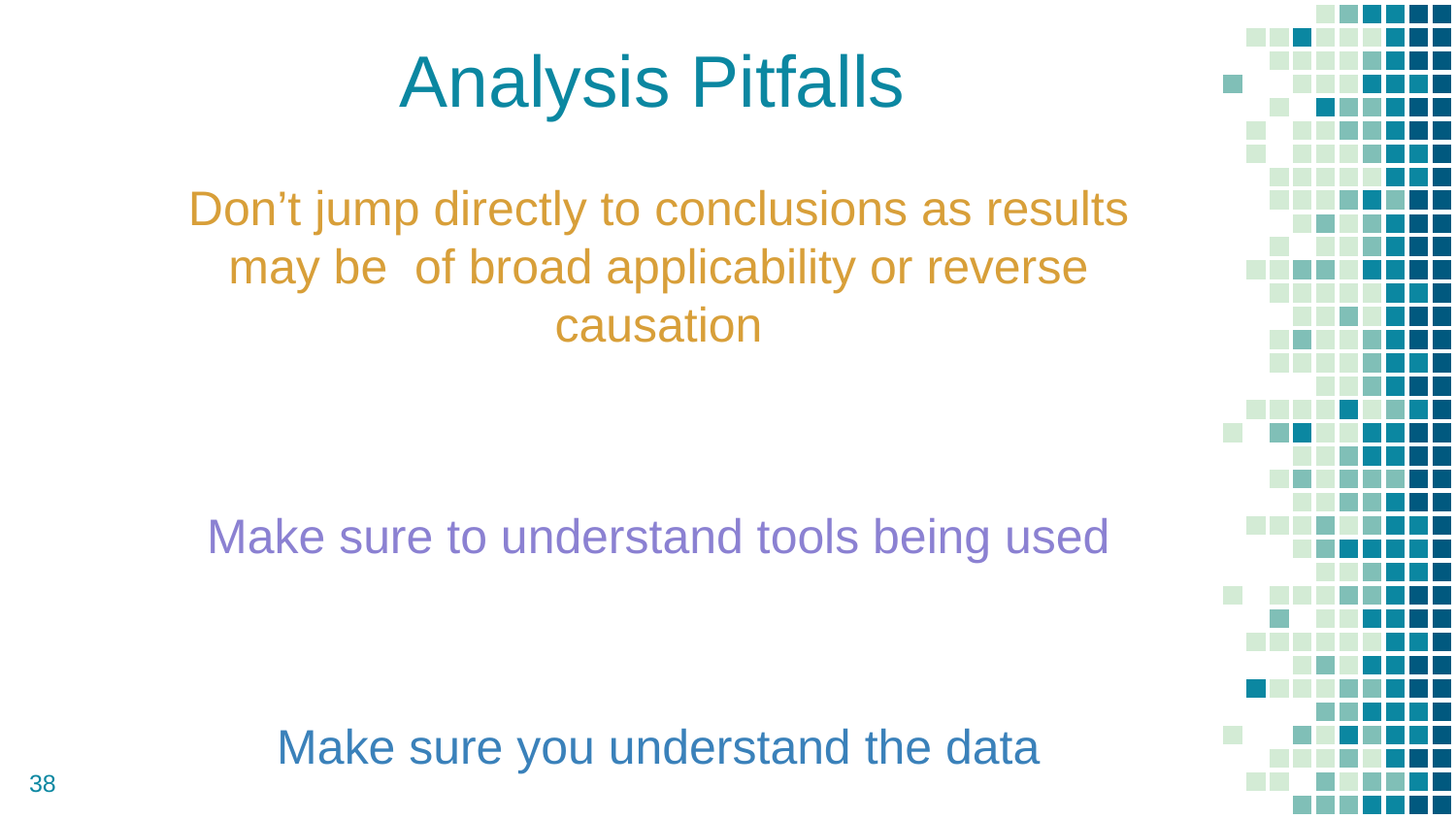

# Analysis Pitfalls
Don’t jump directly to conclusions as results may be  of broad applicability or reverse causation

Make sure to understand tools being used

Make sure you understand the data

38